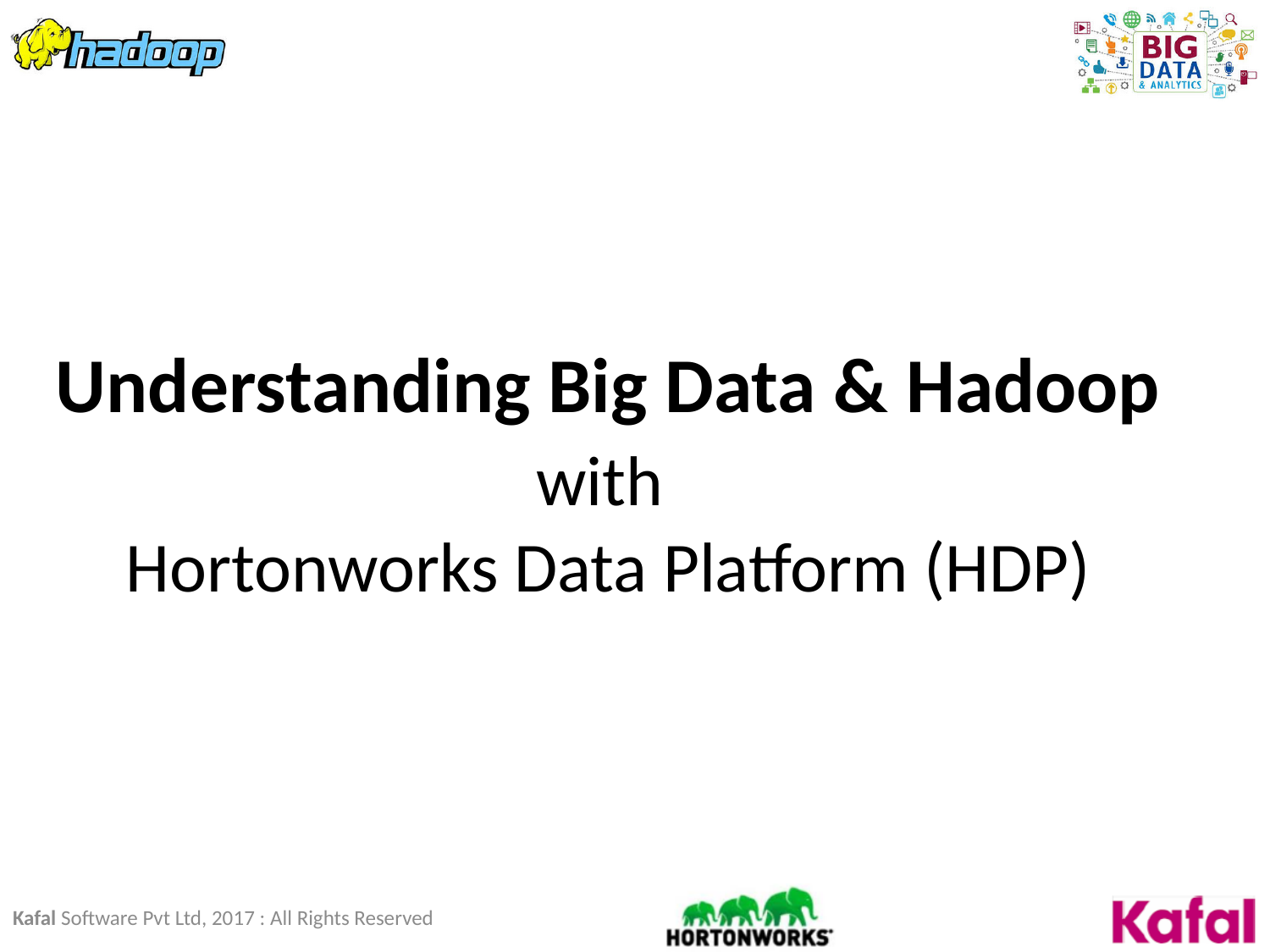

# Understanding Big Data & Hadoop with Hortonworks Data Platform (HDP)
Kafal Software Pvt Ltd, 2017 : All Rights Reserved